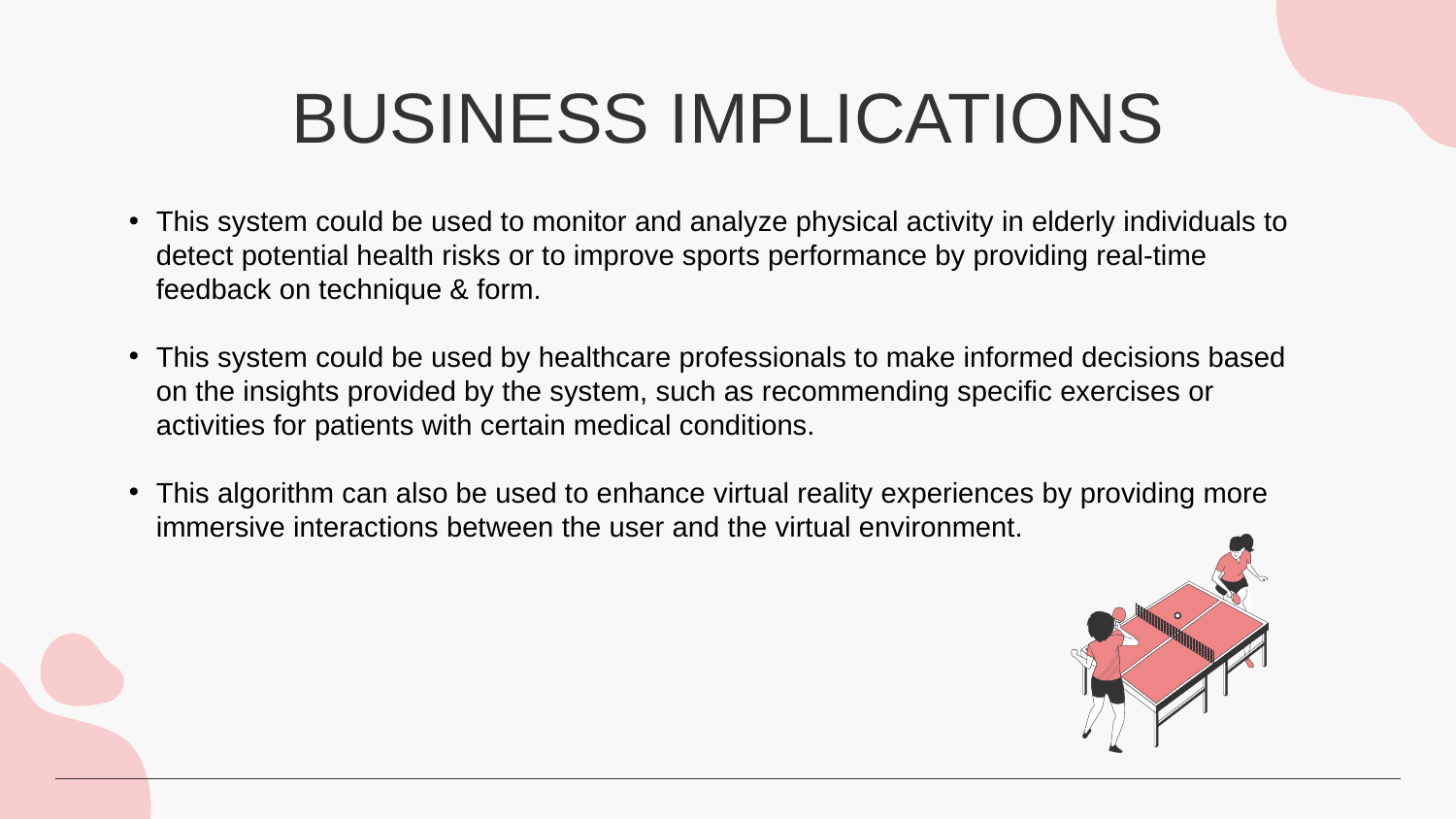

# BUSINESS IMPLICATIONS
This system could be used to monitor and analyze physical activity in elderly individuals to detect potential health risks or to improve sports performance by providing real-time feedback on technique & form.

This system could be used by healthcare professionals to make informed decisions based on the insights provided by the system, such as recommending specific exercises or activities for patients with certain medical conditions.

This algorithm can also be used to enhance virtual reality experiences by providing more immersive interactions between the user and the virtual environment.